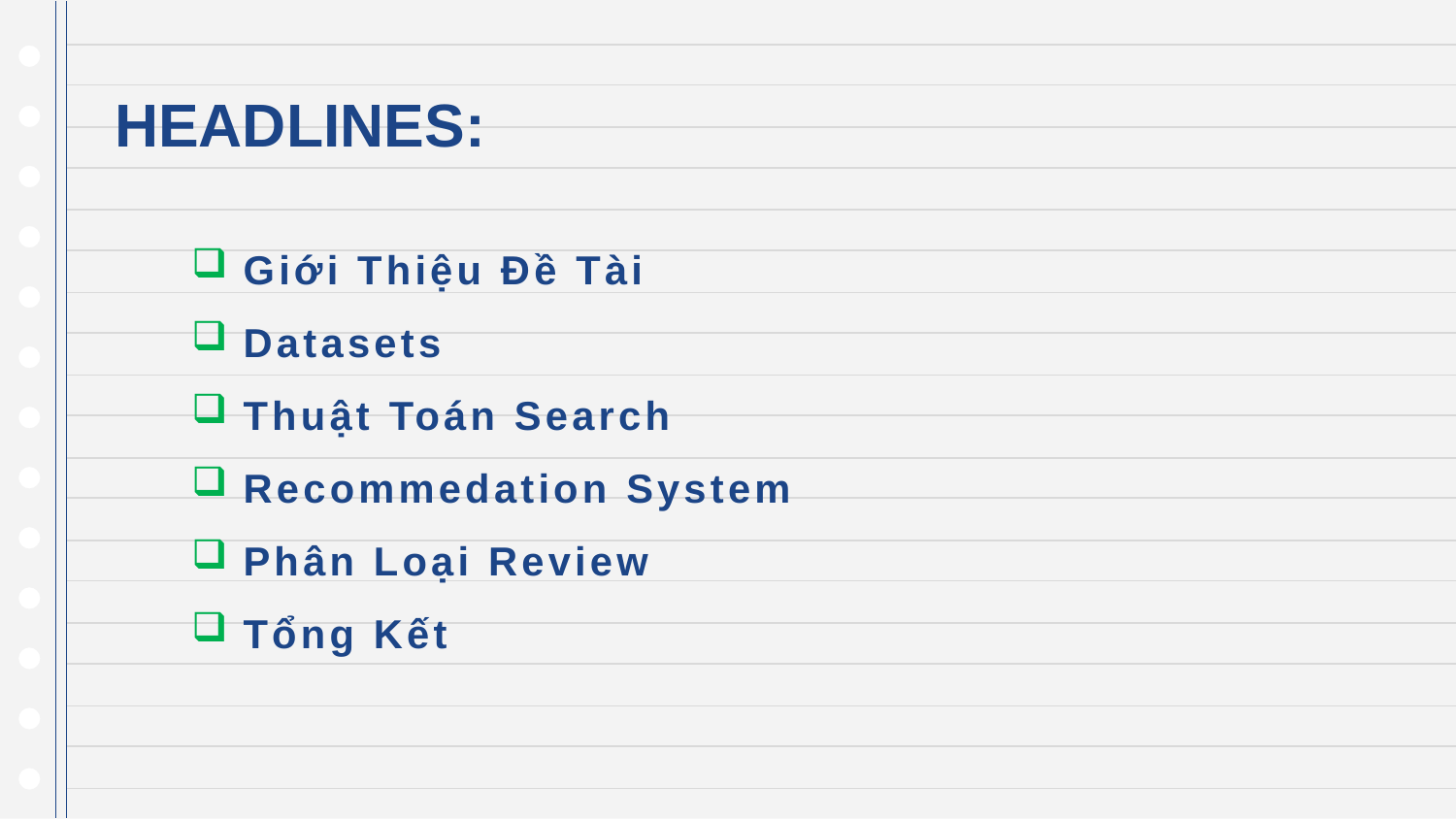

# HEADLINES:
 Giới Thiệu Đề Tài
 Datasets
 Thuật Toán Search
 Recommedation System
 Phân Loại Review
 Tổng Kết